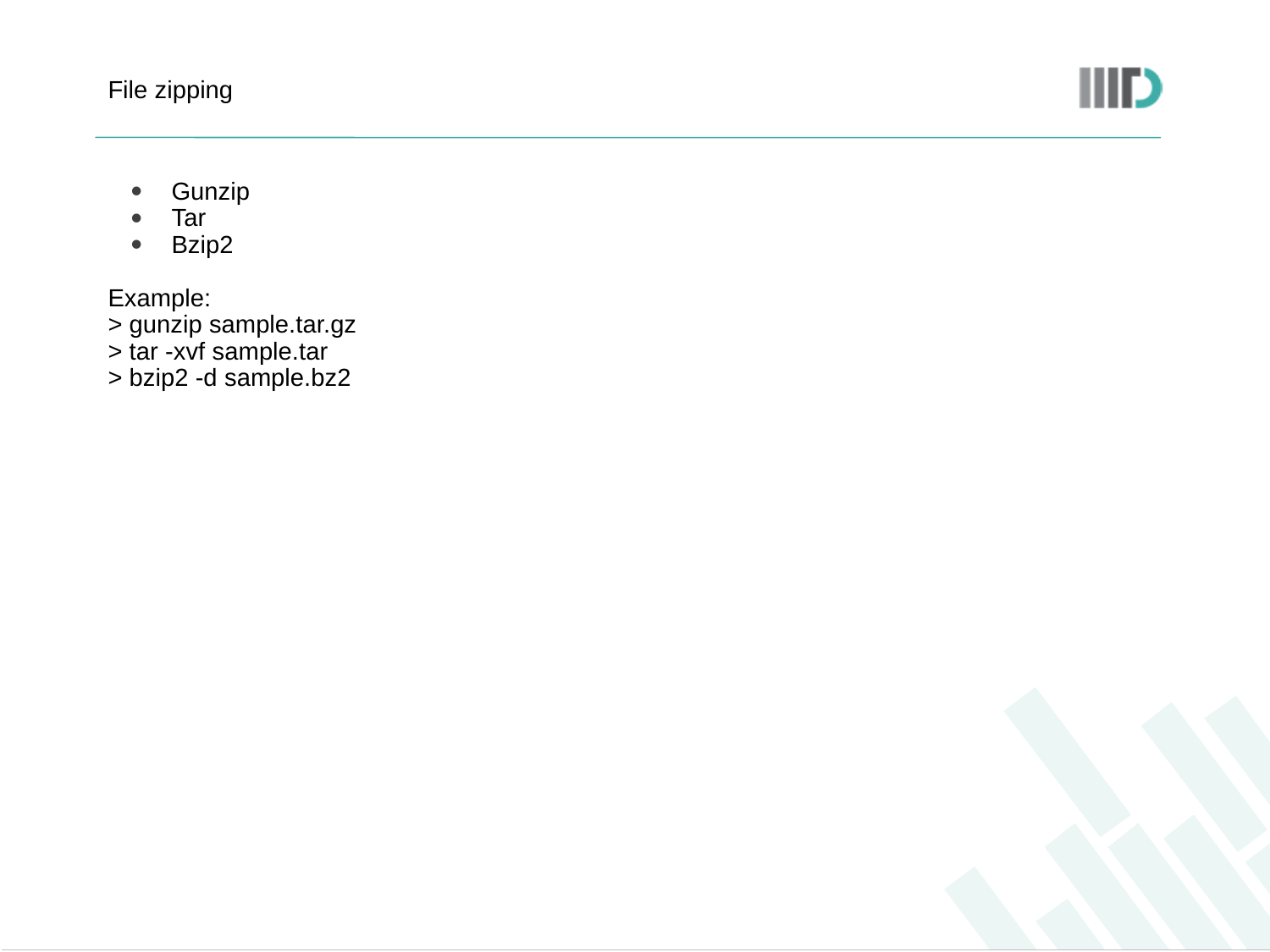

# File zipping
Gunzip
Tar
Bzip2

Example:
> gunzip sample.tar.gz
> tar -xvf sample.tar
> bzip2 -d sample.bz2